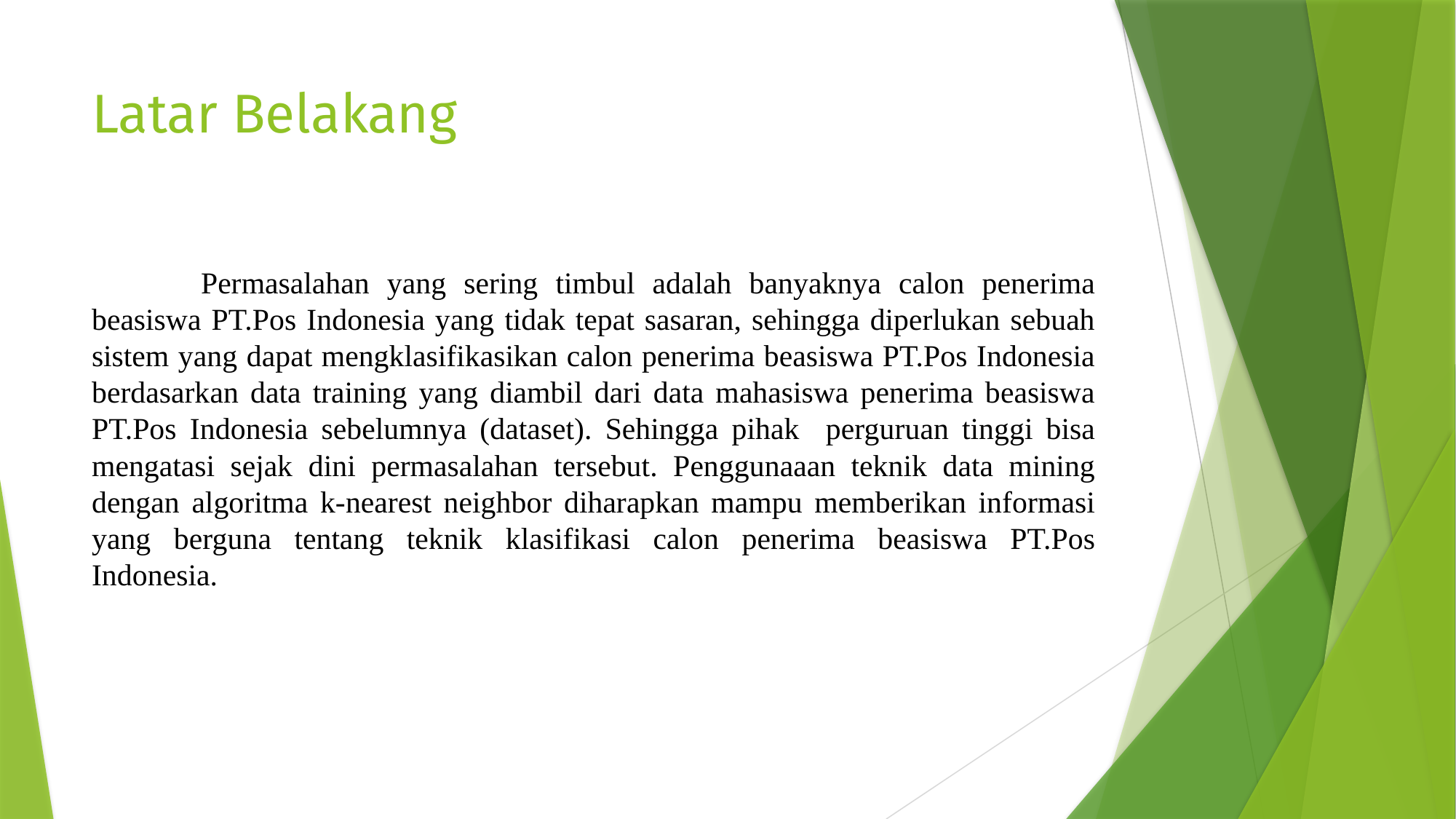

# Latar Belakang
	Permasalahan yang sering timbul adalah banyaknya calon penerima beasiswa PT.Pos Indonesia yang tidak tepat sasaran, sehingga diperlukan sebuah sistem yang dapat mengklasifikasikan calon penerima beasiswa PT.Pos Indonesia berdasarkan data training yang diambil dari data mahasiswa penerima beasiswa PT.Pos Indonesia sebelumnya (dataset). Sehingga pihak  perguruan tinggi bisa mengatasi sejak dini permasalahan tersebut. Penggunaaan teknik data mining dengan algoritma k-nearest neighbor diharapkan mampu memberikan informasi yang berguna tentang teknik klasifikasi calon penerima beasiswa PT.Pos Indonesia.